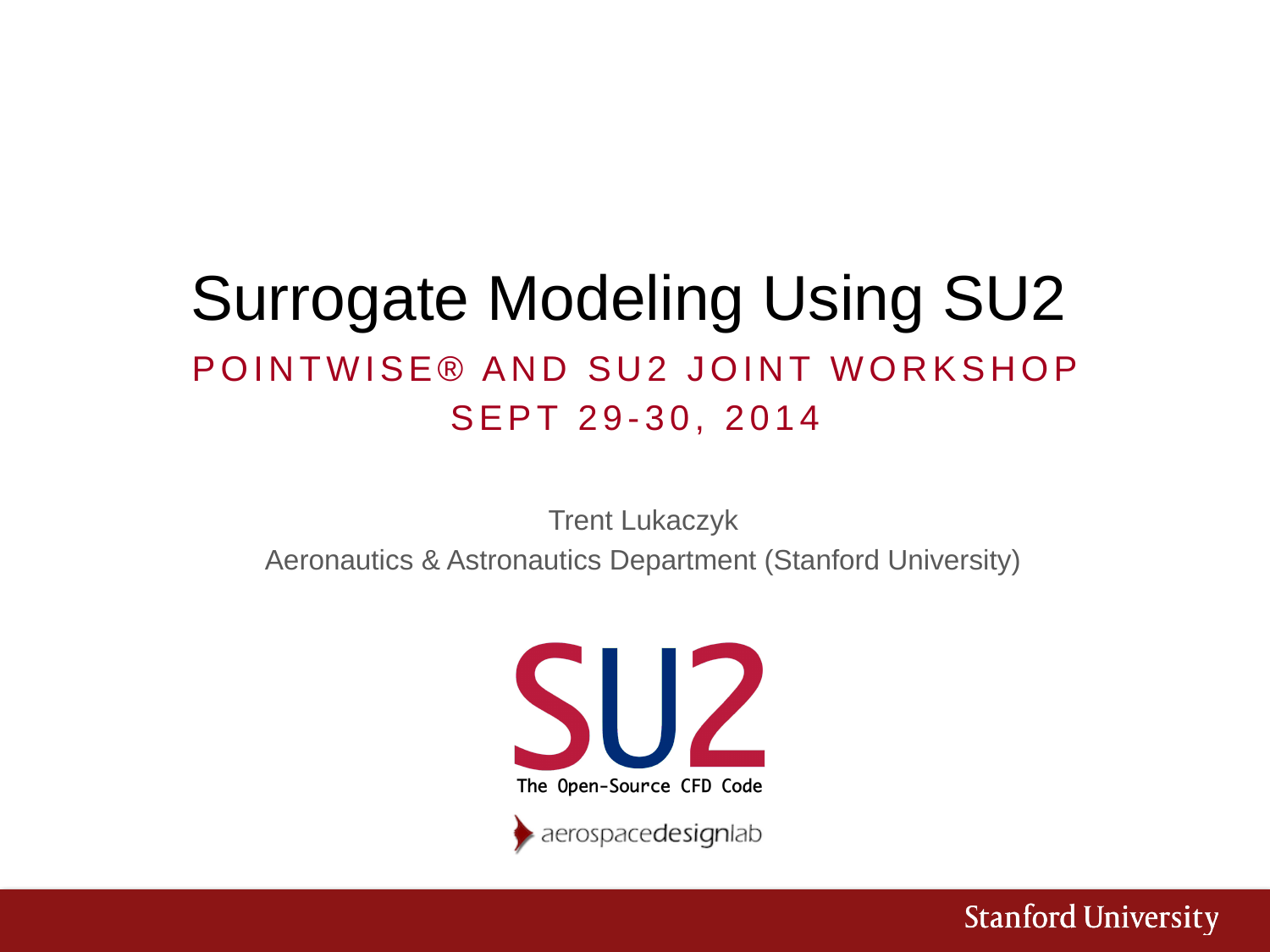

# Surrogate Modeling Using SU2
Pointwise® and SU2 Joint Workshop
Sept 29-30, 2014
Trent Lukaczyk
Aeronautics & Astronautics Department (Stanford University)